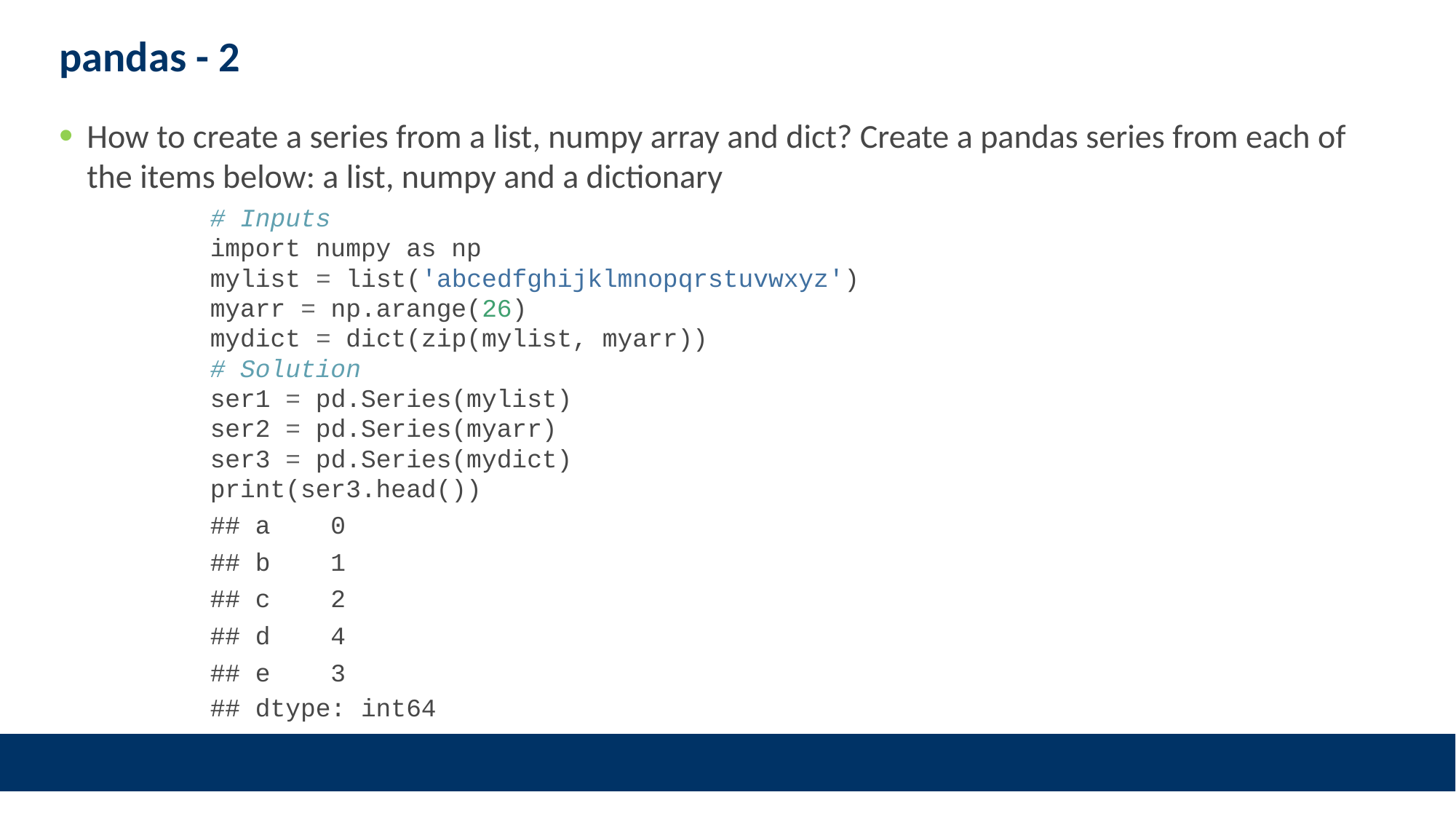

# pandas - 2
How to create a series from a list, numpy array and dict? Create a pandas series from each of the items below: a list, numpy and a dictionary
# Inputs import numpy as np mylist = list('abcedfghijklmnopqrstuvwxyz') myarr = np.arange(26) mydict = dict(zip(mylist, myarr)) # Solution ser1 = pd.Series(mylist) ser2 = pd.Series(myarr) ser3 = pd.Series(mydict) print(ser3.head())
## a    0
## b    1
## c    2
## d    4
## e    3
## dtype: int64